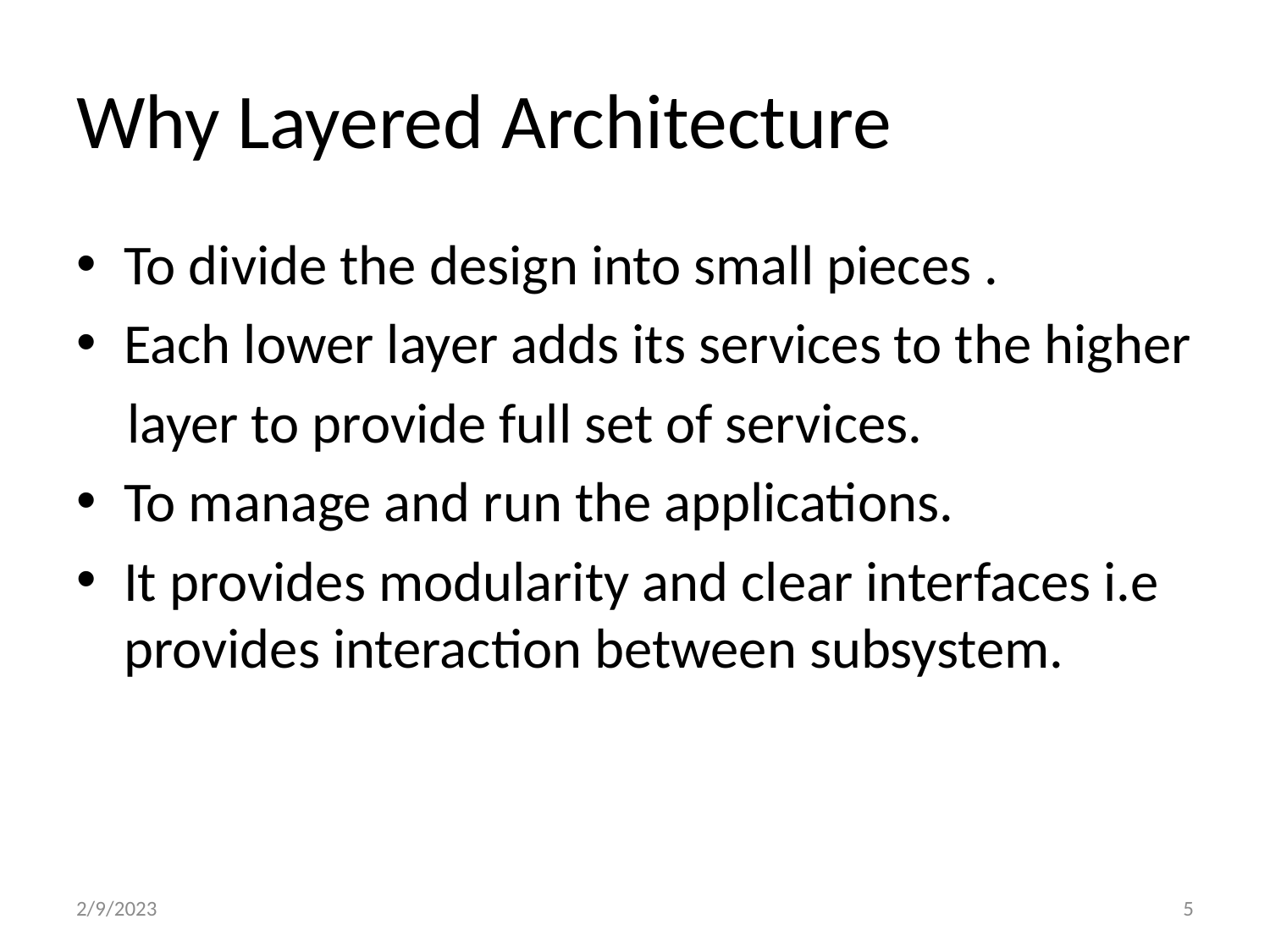

# Why Layered Architecture
To divide the design into small pieces .
Each lower layer adds its services to the higher
    layer to provide full set of services.
To manage and run the applications.
It provides modularity and clear interfaces i.e provides interaction between subsystem.
2/9/2023
5